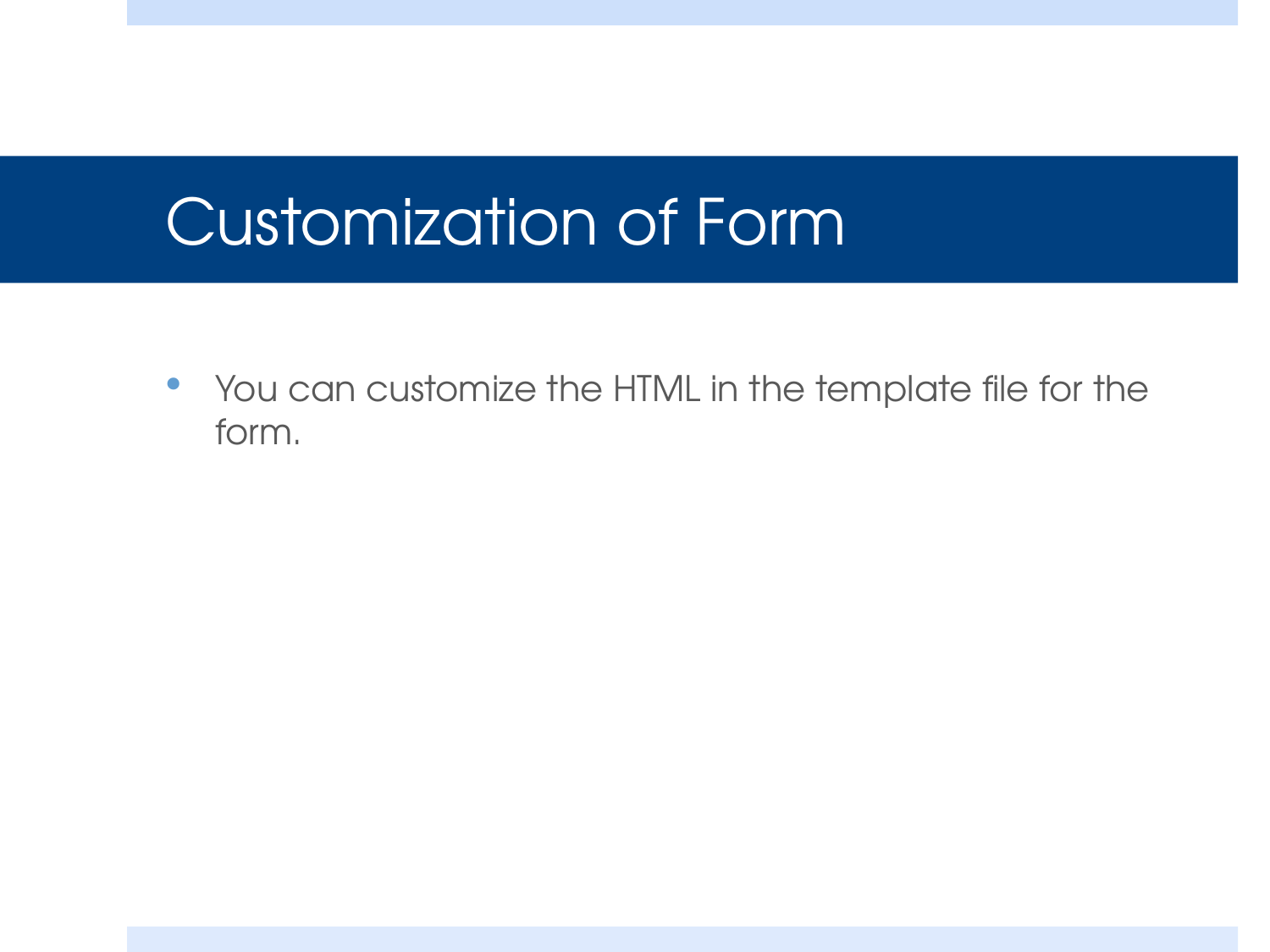

# Customization of Form
You can customize the HTML in the template file for the form.